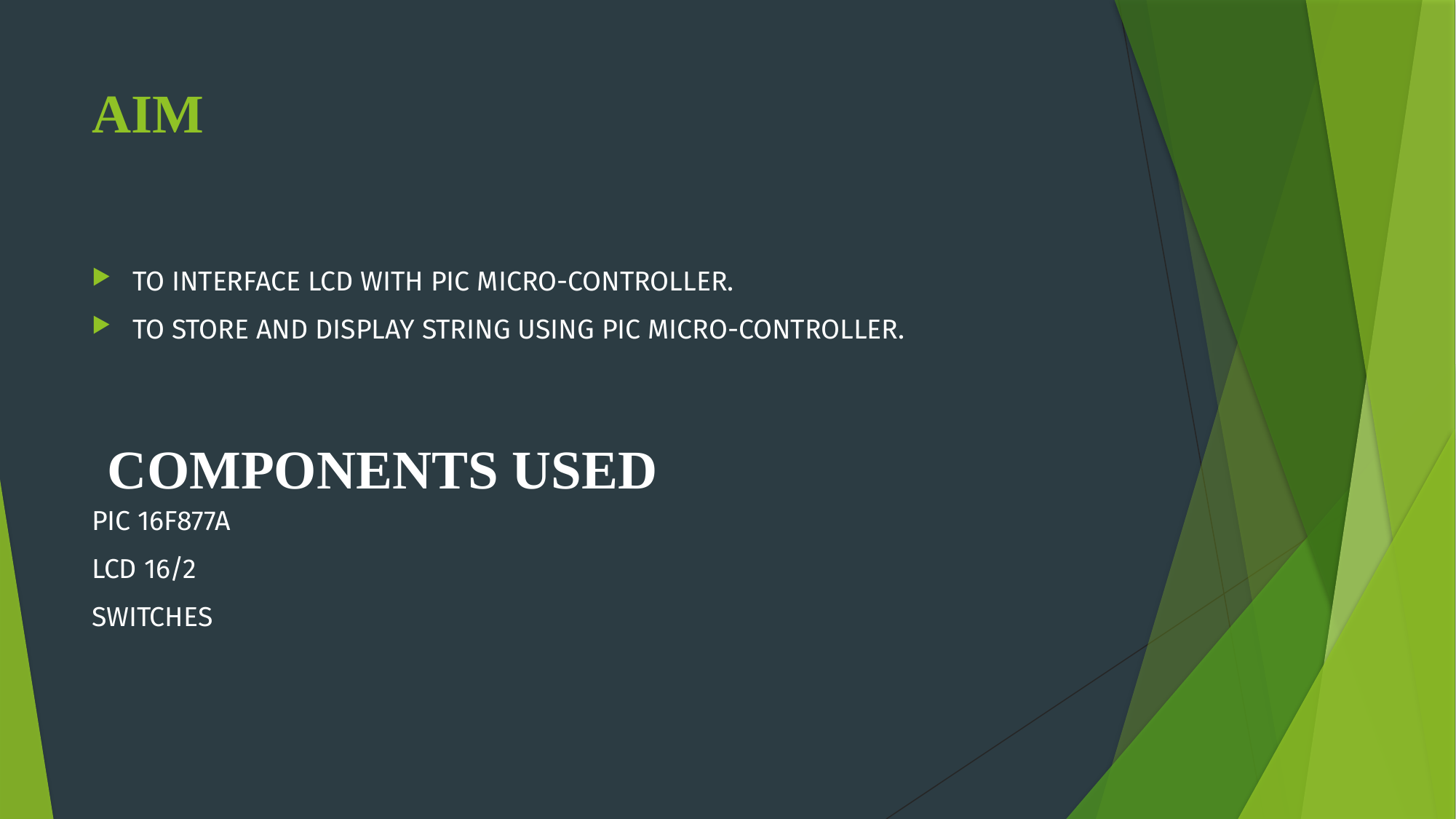

# AIM
TO INTERFACE LCD WITH PIC MICRO-CONTROLLER.
TO STORE AND DISPLAY STRING USING PIC MICRO-CONTROLLER.

PIC 16F877A
LCD 16/2
SWITCHES

  COMPONENTS USED